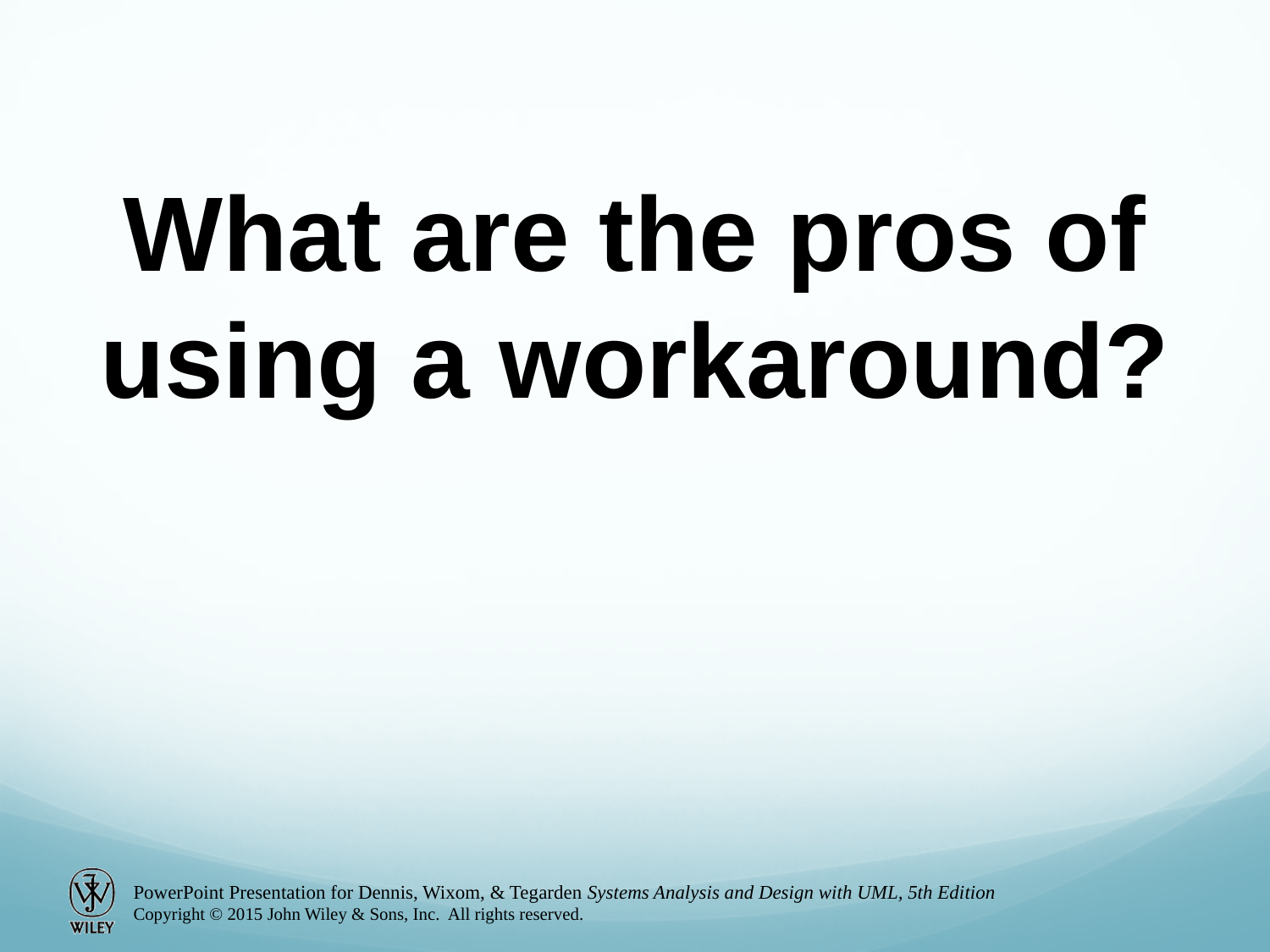

What are the pros of using a workaround?